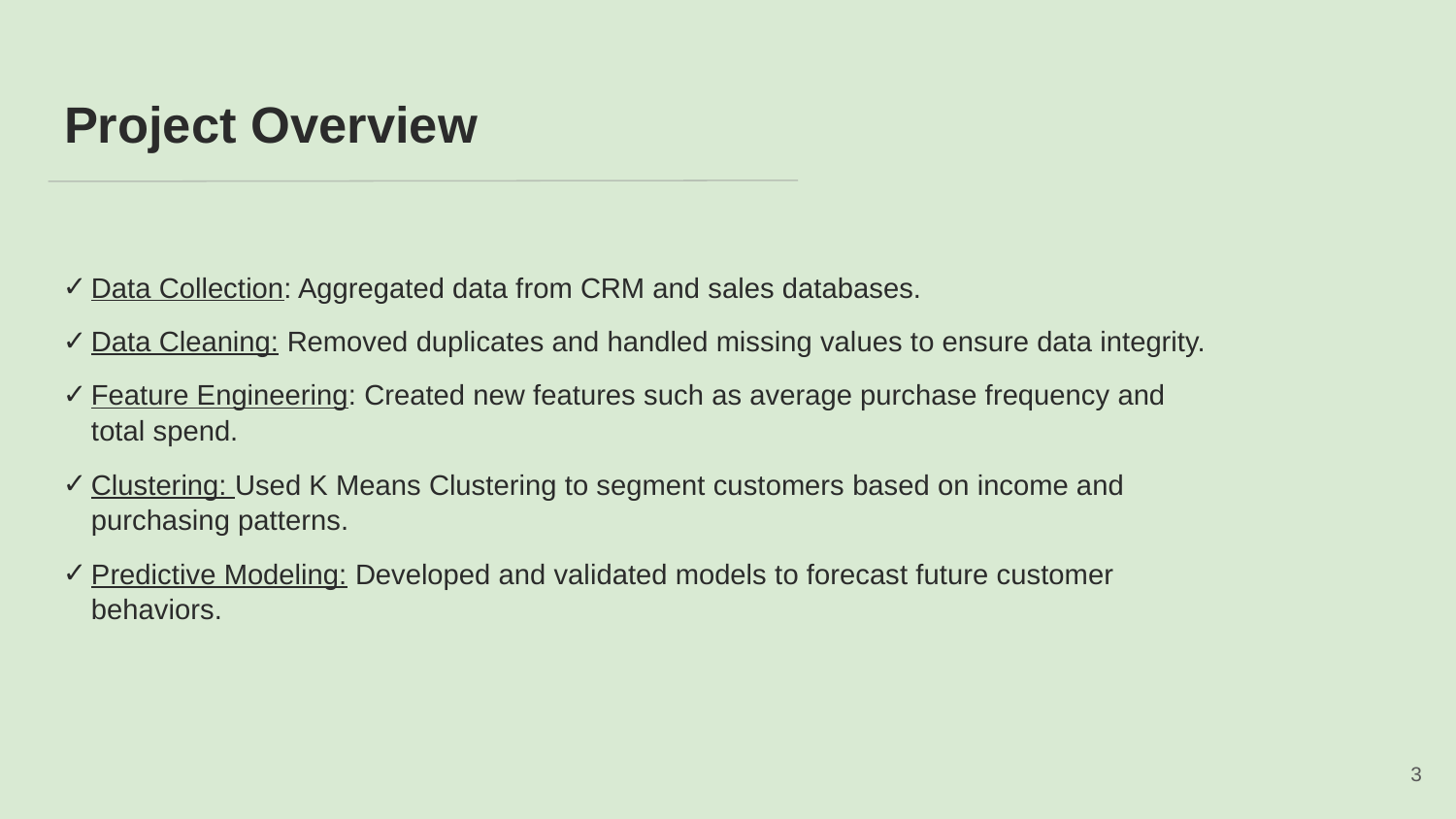

Project Overview
Data Collection: Aggregated data from CRM and sales databases.
Data Cleaning: Removed duplicates and handled missing values to ensure data integrity.
Feature Engineering: Created new features such as average purchase frequency and total spend.
Clustering: Used K Means Clustering to segment customers based on income and purchasing patterns.
Predictive Modeling: Developed and validated models to forecast future customer behaviors.
3